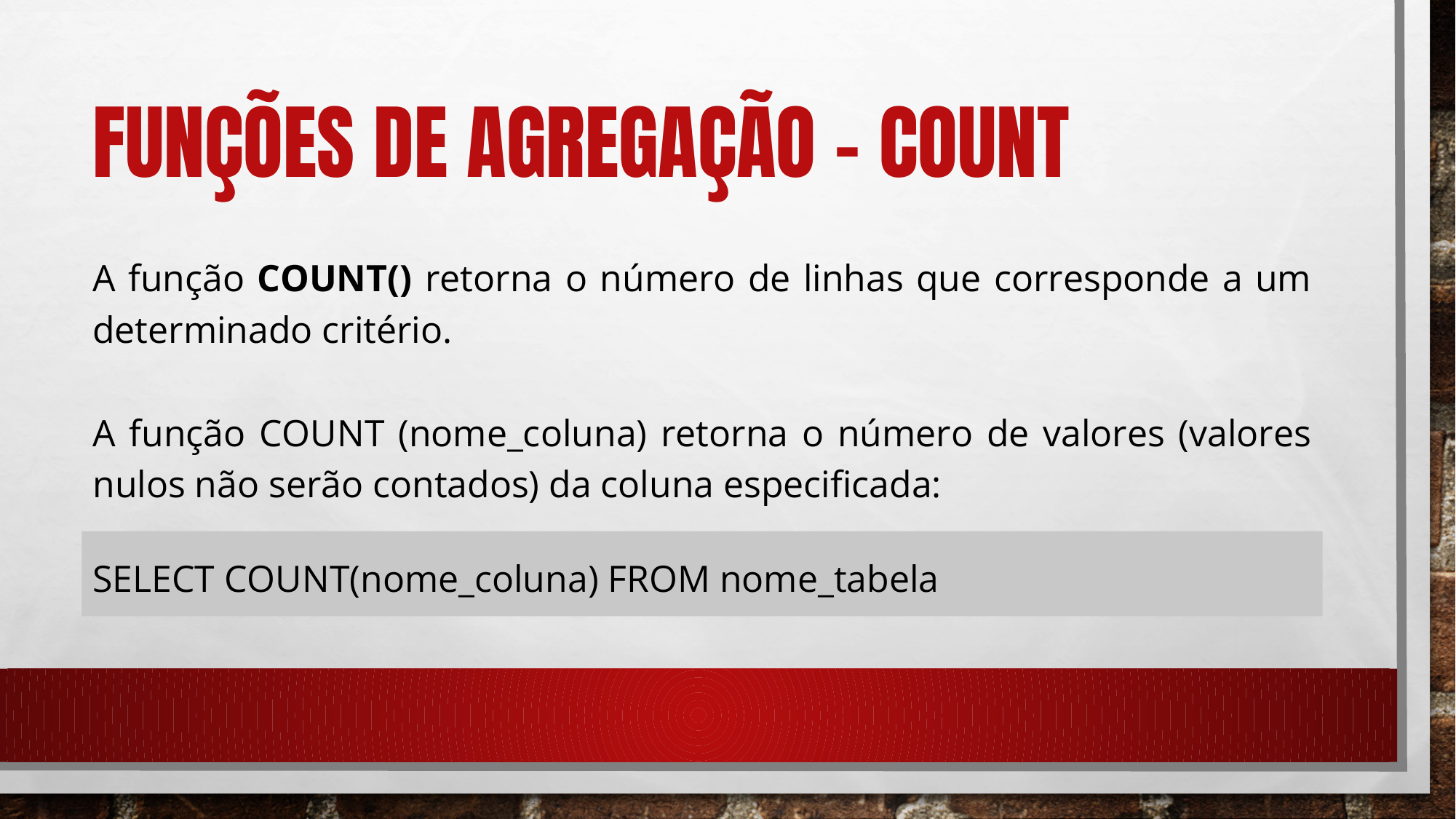

# Funções de agregação - COUNT
A função COUNT() retorna o número de linhas que corresponde a um determinado critério.

A função COUNT (nome_coluna) retorna o número de valores (valores nulos não serão contados) da coluna especificada:
SELECT COUNT(nome_coluna) FROM nome_tabela